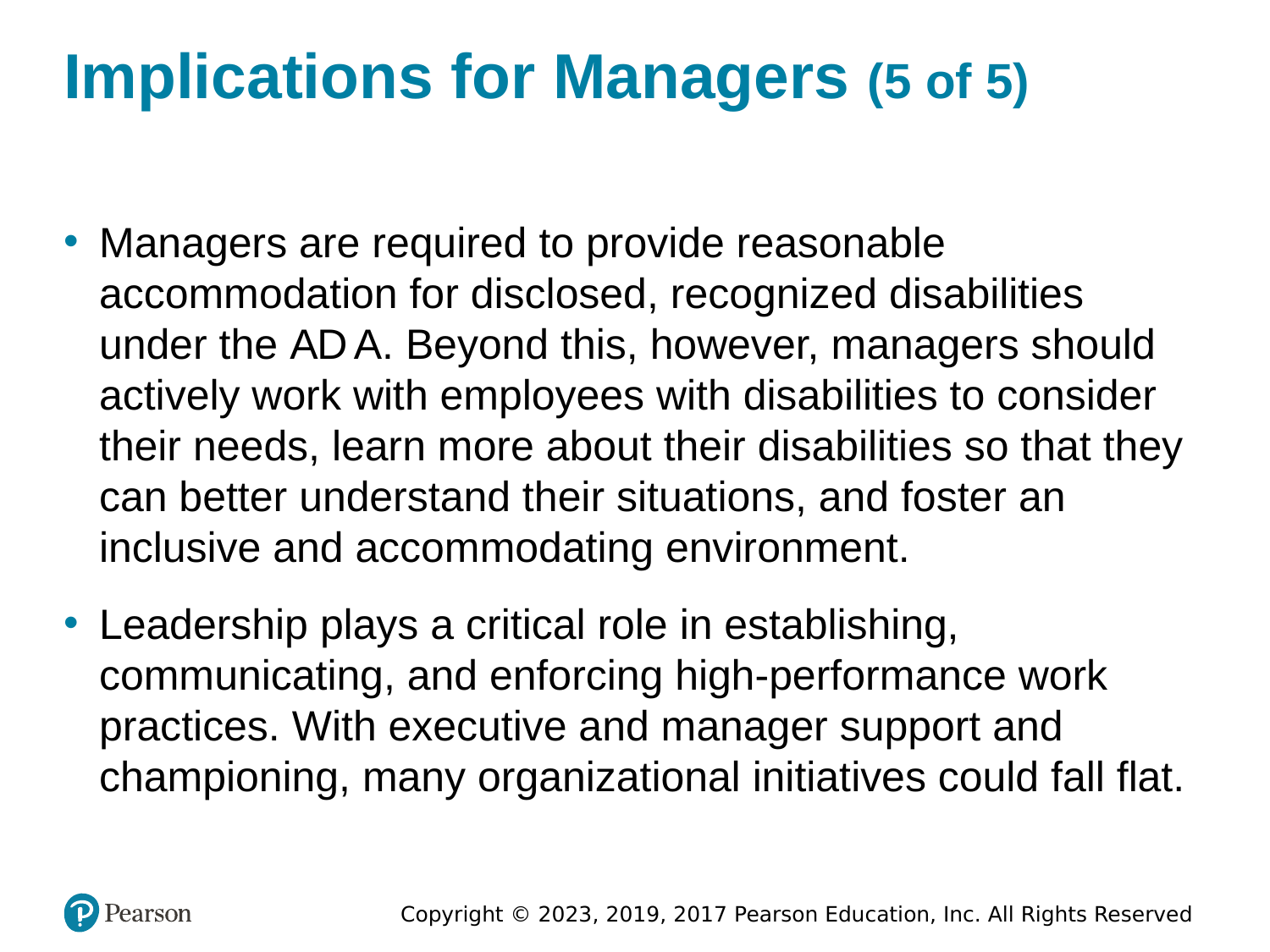

# Implications for Managers (5 of 5)
Managers are required to provide reasonable accommodation for disclosed, recognized disabilities under the A D A. Beyond this, however, managers should actively work with employees with disabilities to consider their needs, learn more about their disabilities so that they can better understand their situations, and foster an inclusive and accommodating environment.
Leadership plays a critical role in establishing, communicating, and enforcing high-performance work practices. With executive and manager support and championing, many organizational initiatives could fall flat.